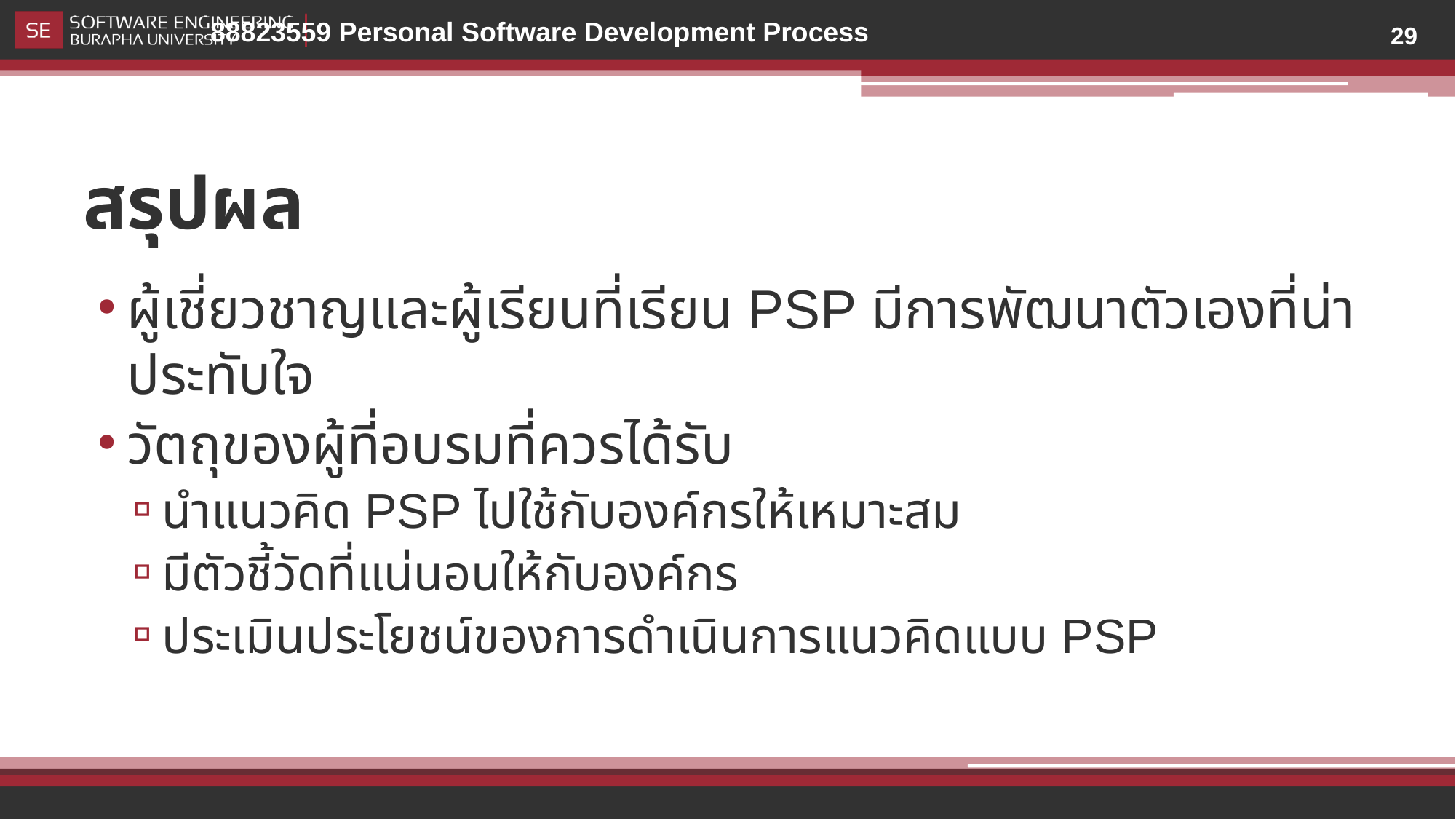

29
# สรุปผล
ผู้เชี่ยวชาญและผู้เรียนที่เรียน PSP มีการพัฒนาตัวเองที่น่าประทับใจ
วัตถุของผู้ที่อบรมที่ควรได้รับ
นำแนวคิด PSP ไปใช้กับองค์กรให้เหมาะสม
มีตัวชี้วัดที่แน่นอนให้กับองค์กร
ประเมินประโยชน์ของการดำเนินการแนวคิดแบบ PSP